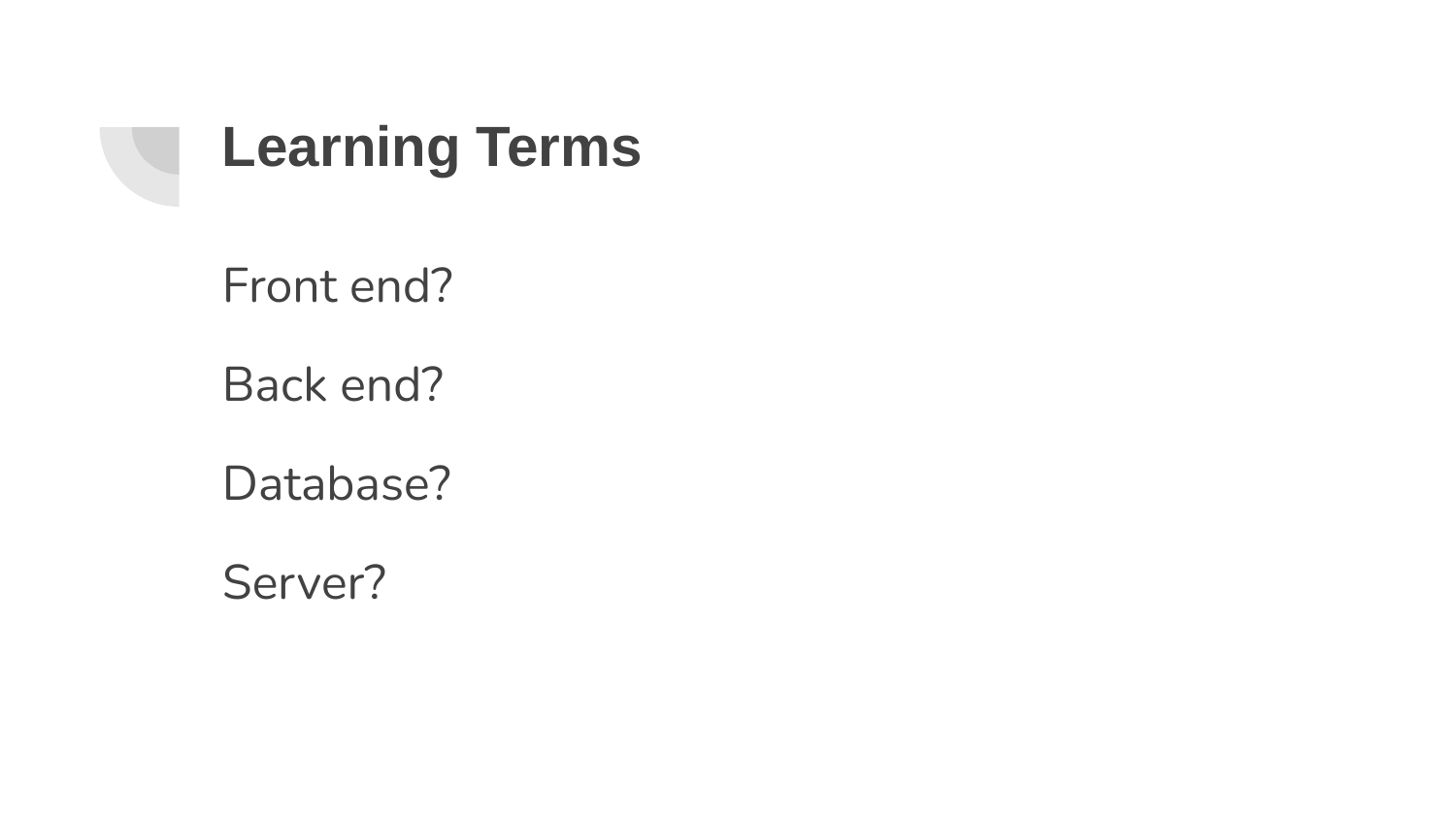

# Learning Terms
Front end?
Back end?
Database?
Server?